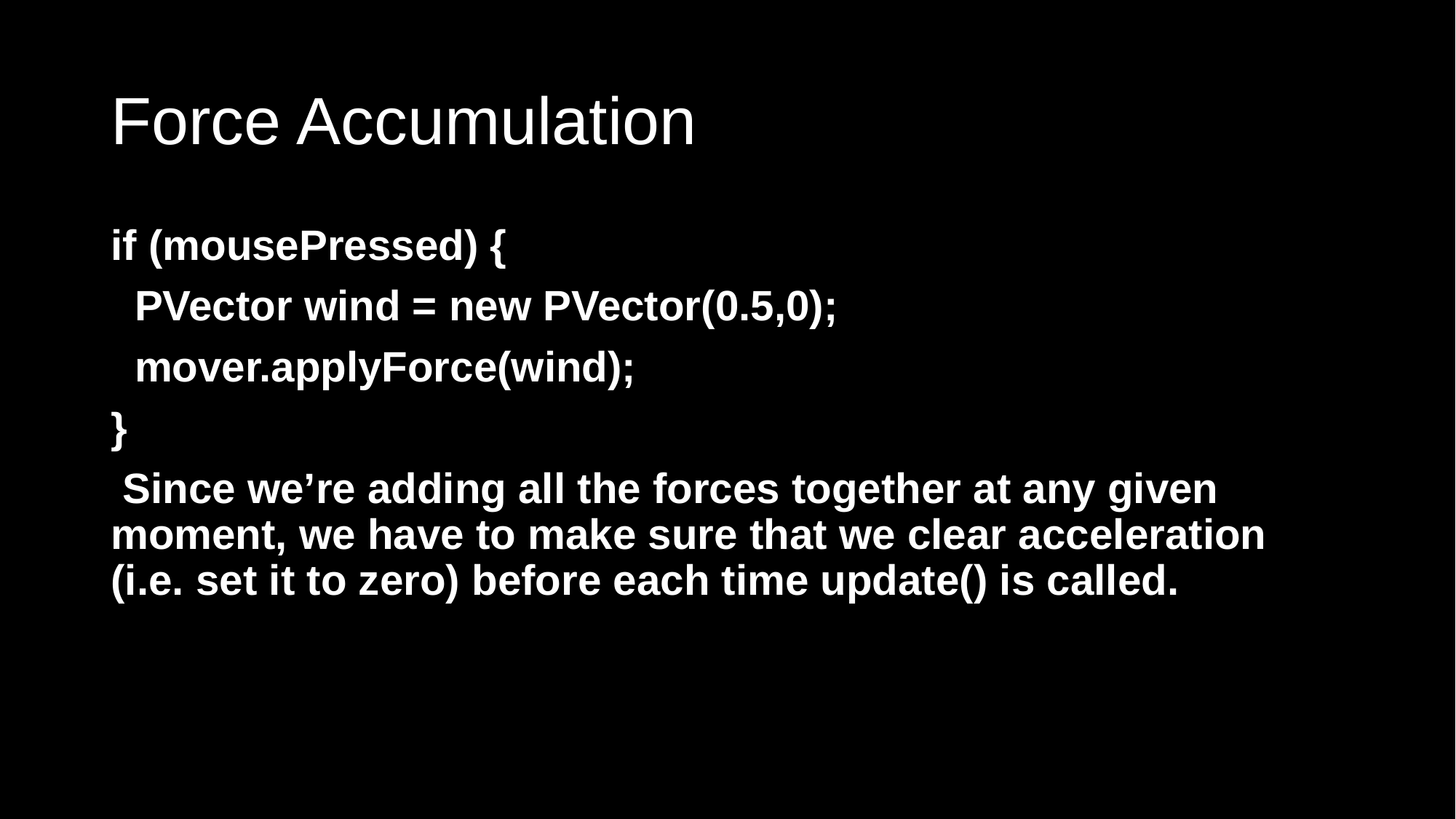

# Force Accumulation
if (mousePressed) {
  PVector wind = new PVector(0.5,0);
  mover.applyForce(wind);
}
 Since we’re adding all the forces together at any given moment, we have to make sure that we clear acceleration (i.e. set it to zero) before each time update() is called.